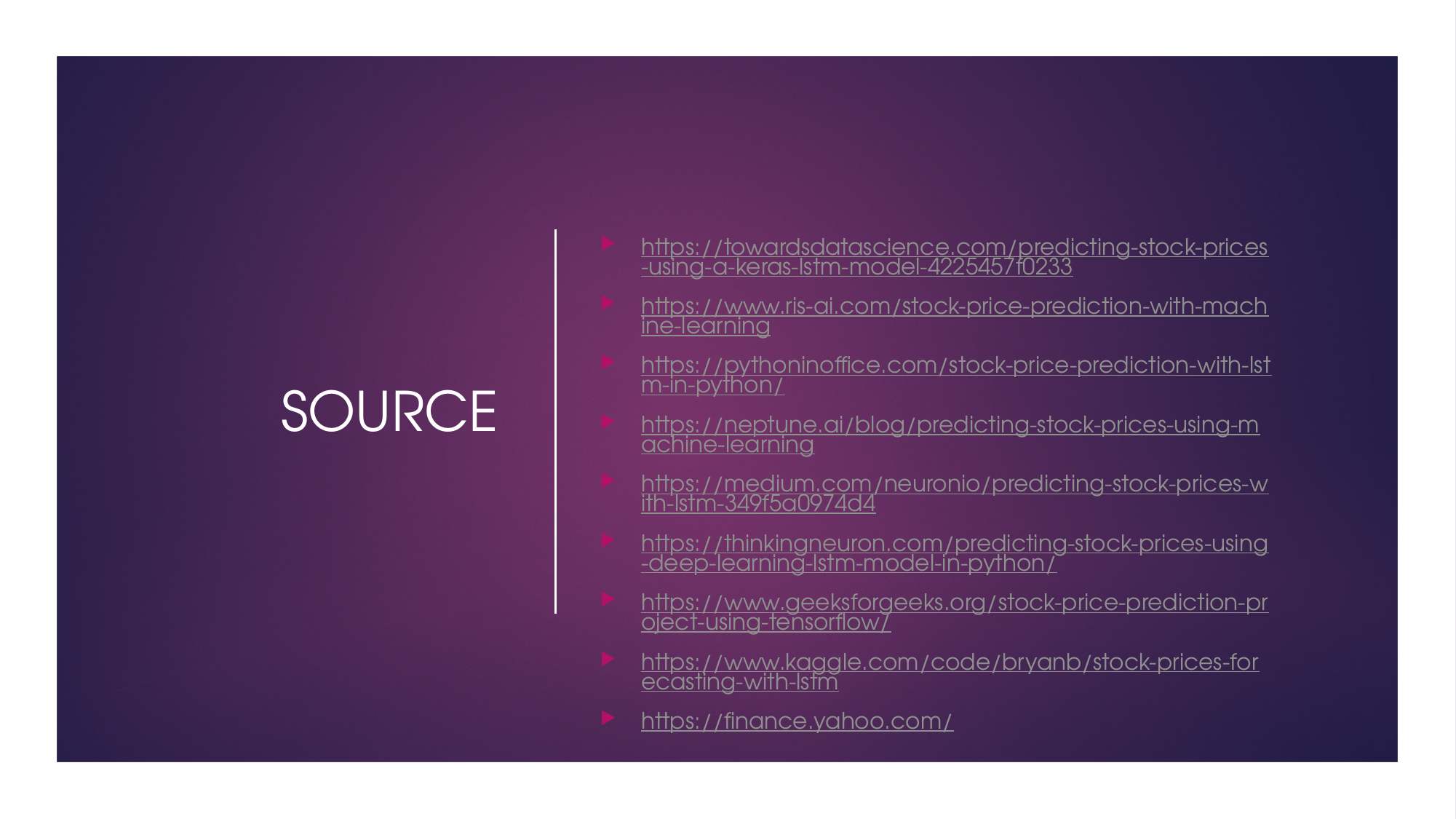

# SOURCE
https://towardsdatascience.com/predicting-stock-prices-using-a-keras-lstm-model-4225457f0233
https://www.ris-ai.com/stock-price-prediction-with-machine-learning
https://pythoninoffice.com/stock-price-prediction-with-lstm-in-python/
https://neptune.ai/blog/predicting-stock-prices-using-machine-learning
https://medium.com/neuronio/predicting-stock-prices-with-lstm-349f5a0974d4
https://thinkingneuron.com/predicting-stock-prices-using-deep-learning-lstm-model-in-python/
https://www.geeksforgeeks.org/stock-price-prediction-project-using-tensorflow/
https://www.kaggle.com/code/bryanb/stock-prices-forecasting-with-lstm
https://finance.yahoo.com/